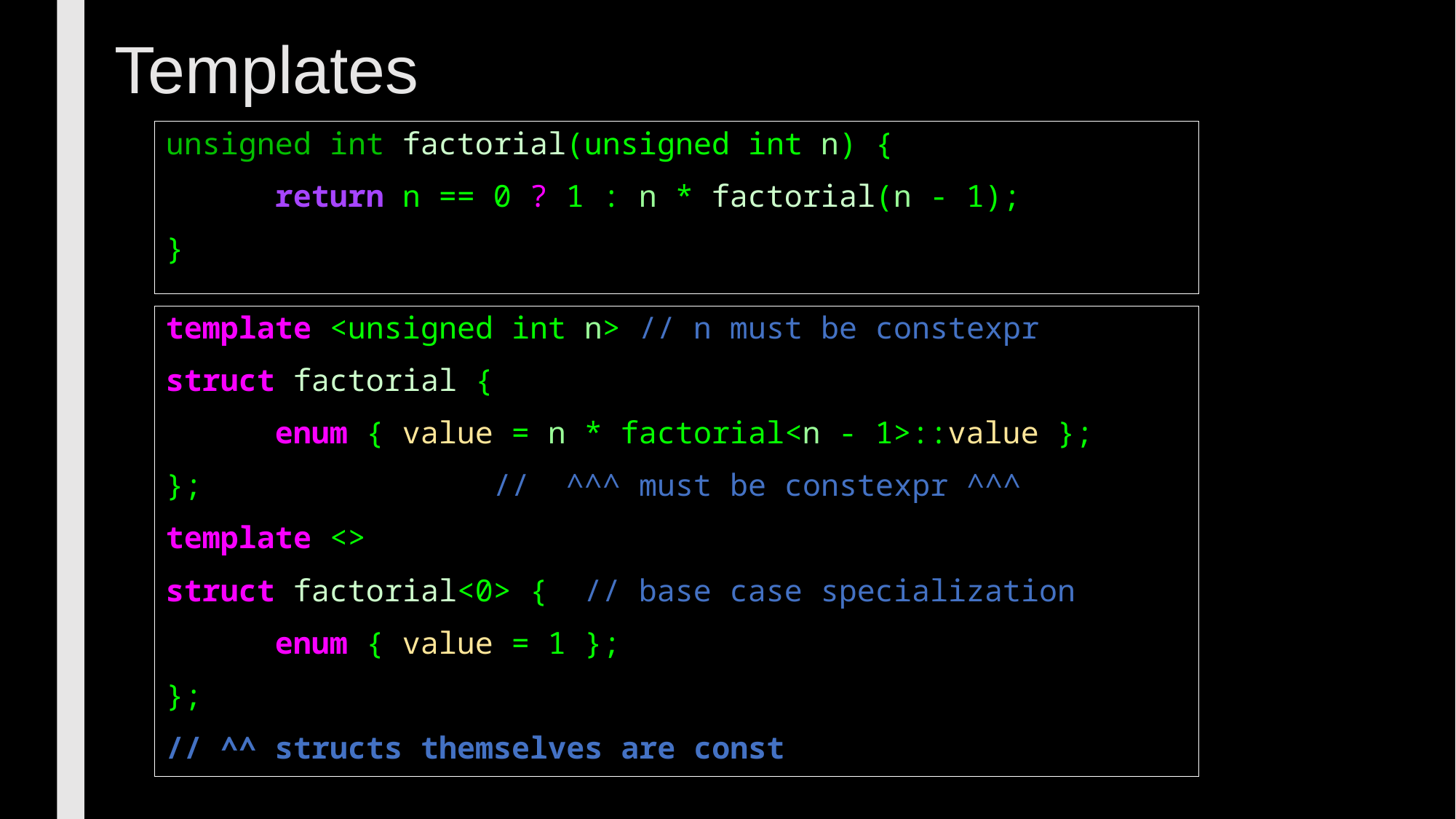

# Templates
unsigned int factorial(unsigned int n) {
	return n == 0 ? 1 : n * factorial(n - 1);
}
template <unsigned int n> // n must be constexpr
struct factorial {
	enum { value = n * factorial<n - 1>::value };
}; 			//  ^^^ must be constexpr ^^^
template <>
struct factorial<0> {  // base case specialization
	enum { value = 1 };
};
// ^^ structs themselves are const